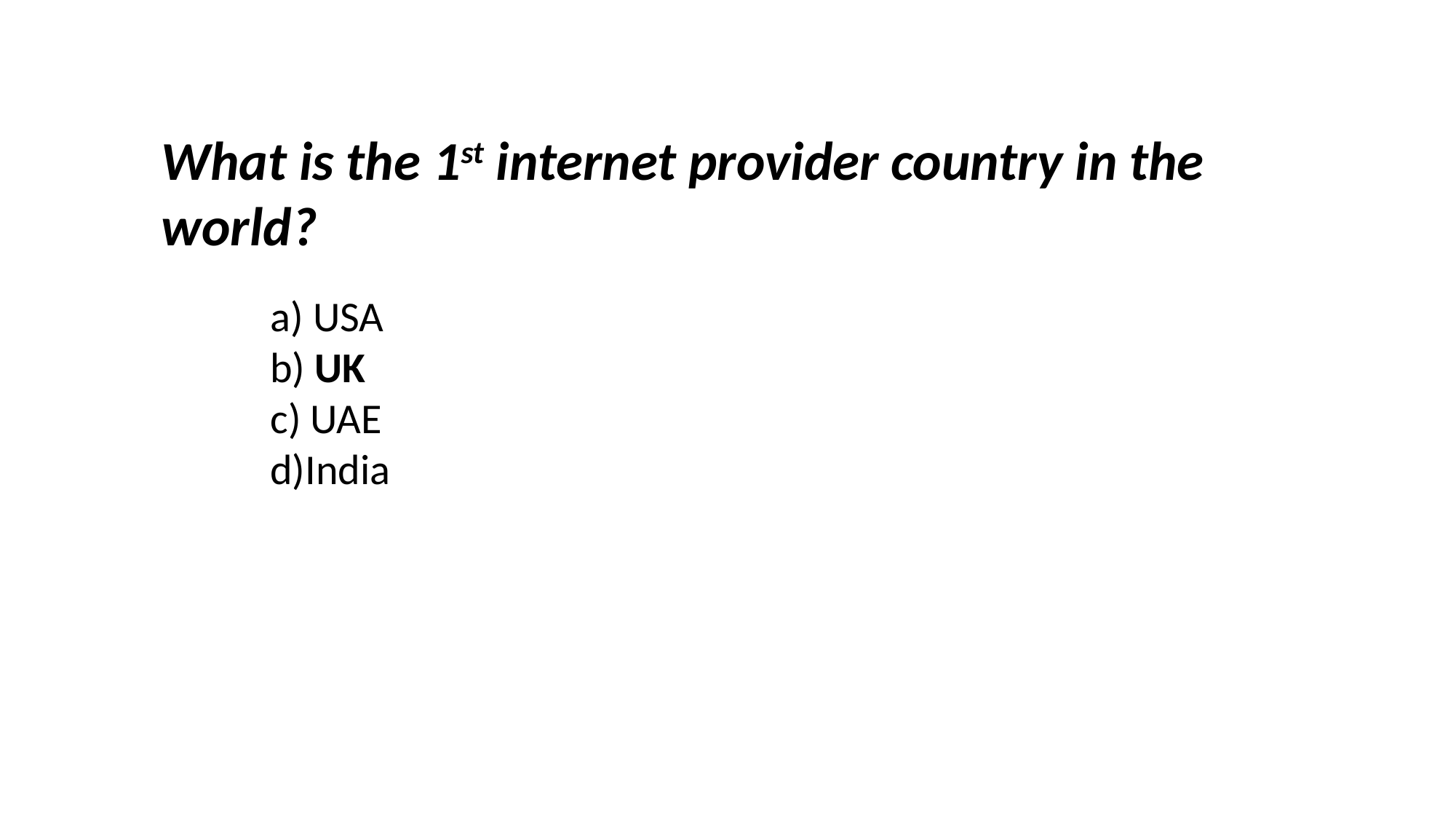

What is the 1st internet provider country in the world?

	a) USA
	b) UK
	c) UAE
	d)India